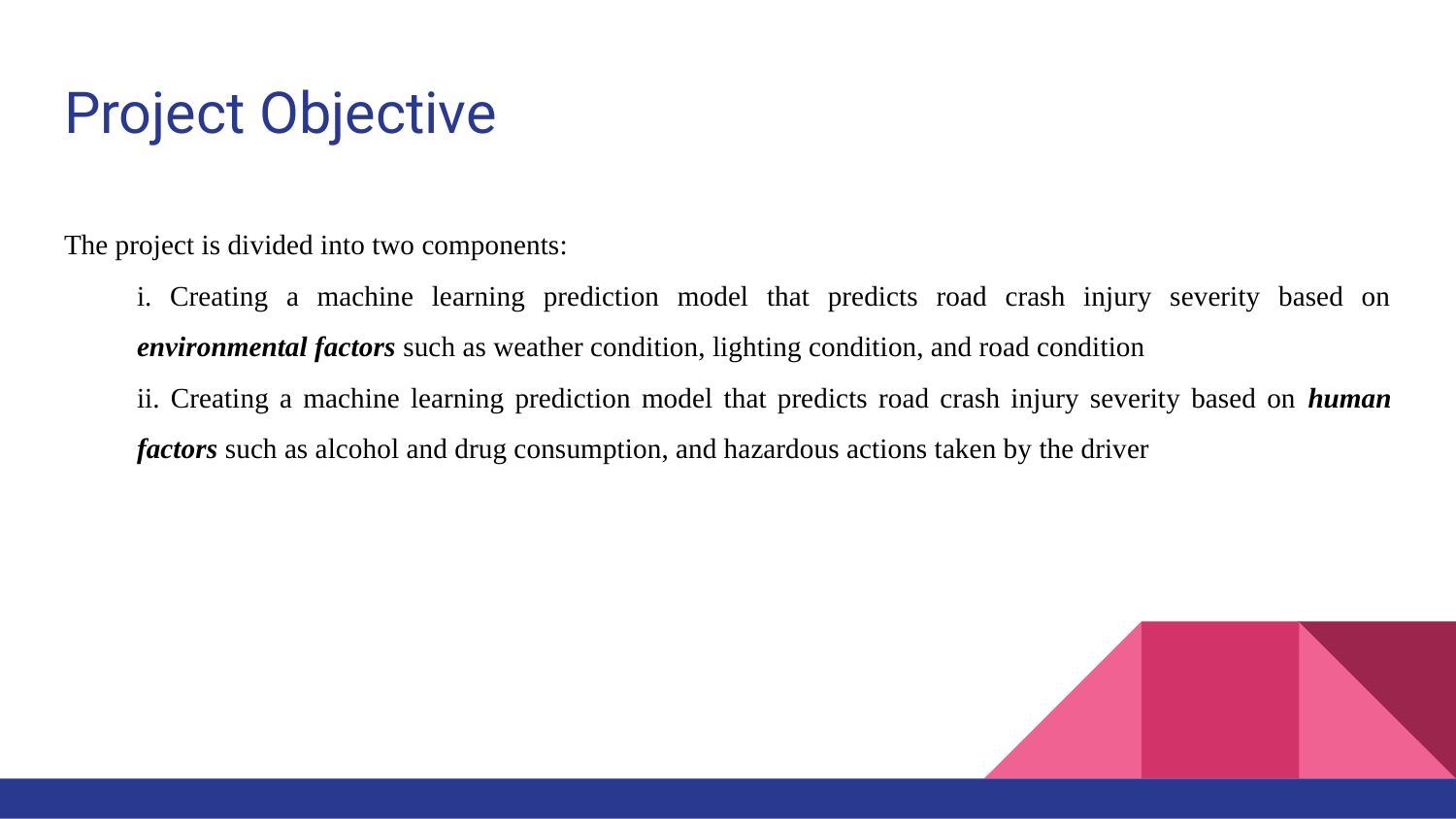

# Project Objective
The project is divided into two components:
i. Creating a machine learning prediction model that predicts road crash injury severity based on environmental factors such as weather condition, lighting condition, and road condition
ii. Creating a machine learning prediction model that predicts road crash injury severity based on human factors such as alcohol and drug consumption, and hazardous actions taken by the driver